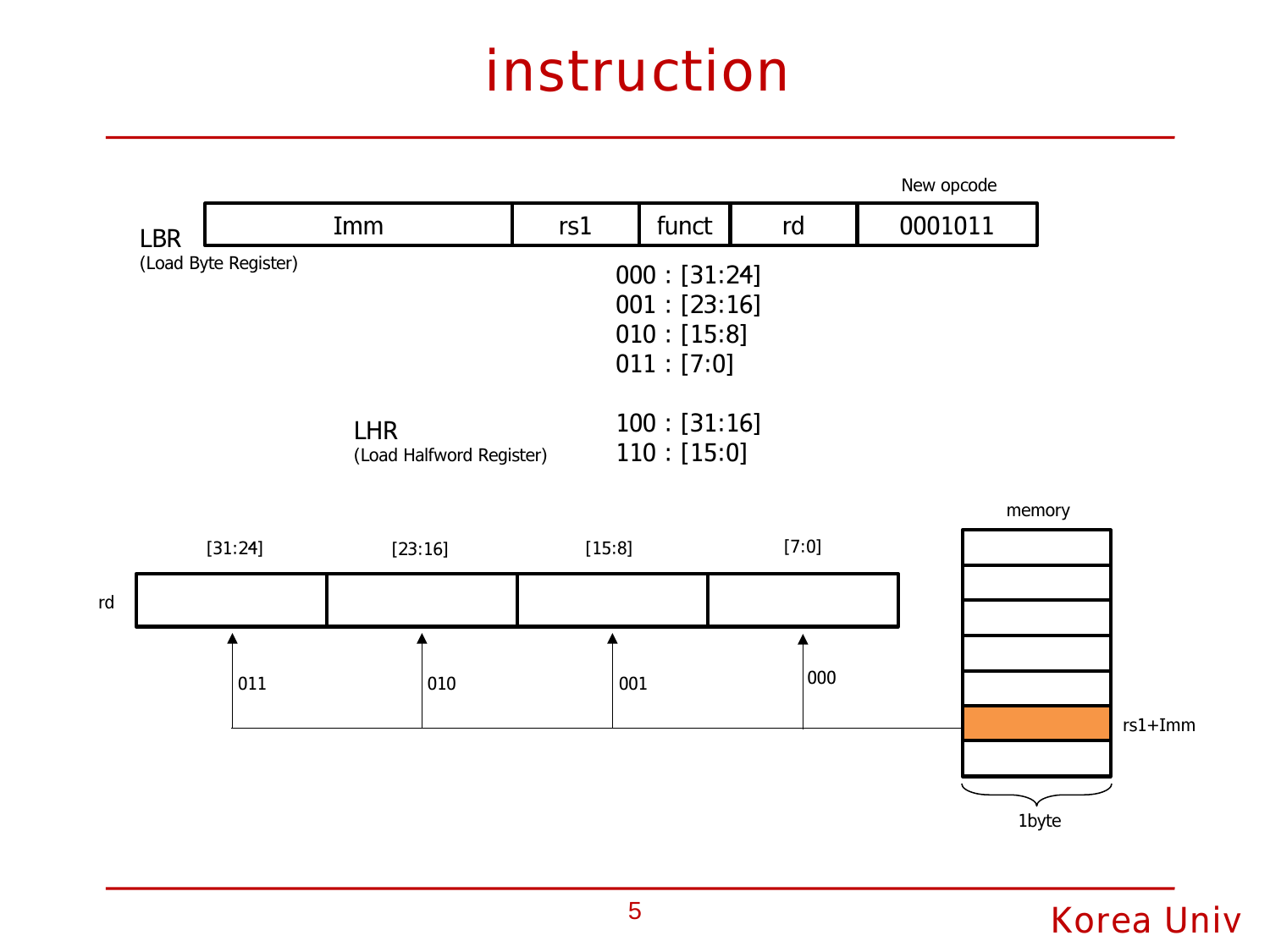

# instruction
New opcode
Imm
rs1
funct
rd
0001011
LBR
(Load Byte Register)
000 : [31:24]
001 : [23:16]
010 : [15:8]
011 : [7:0]

100 : [31:16]
110 : [15:0]
LHR
(Load Halfword Register)
memory
[7:0]

[31:24]
[15:8]
[23:16]

rd

000
001
011
010

rs1+Imm

1byte
5